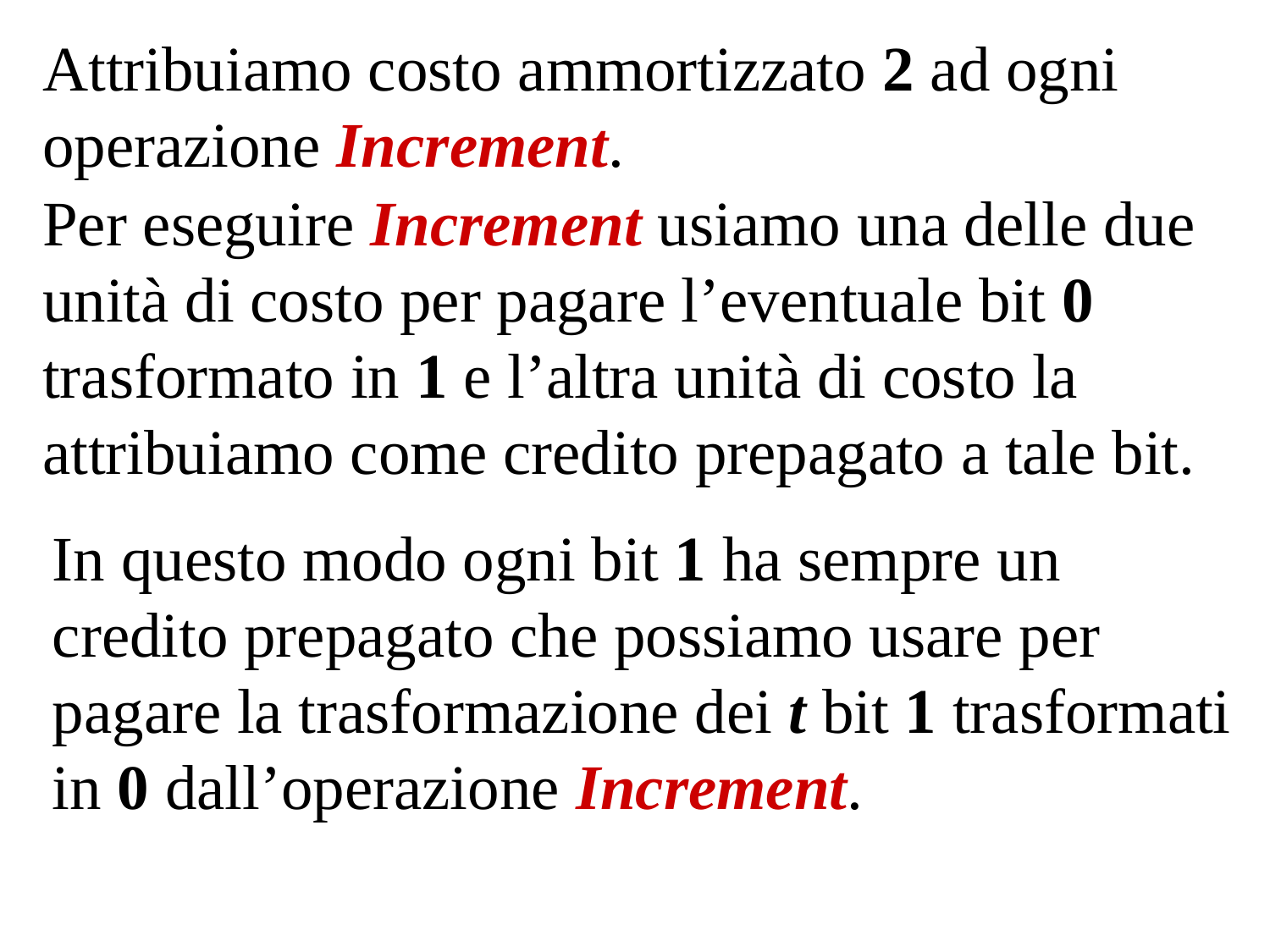

Attribuiamo costo ammortizzato 2 ad ogni operazione Increment.
Per eseguire Increment usiamo una delle due unità di costo per pagare l’eventuale bit 0 trasformato in 1 e l’altra unità di costo la attribuiamo come credito prepagato a tale bit.
In questo modo ogni bit 1 ha sempre un credito prepagato che possiamo usare per pagare la trasformazione dei t bit 1 trasformati in 0 dall’operazione Increment.